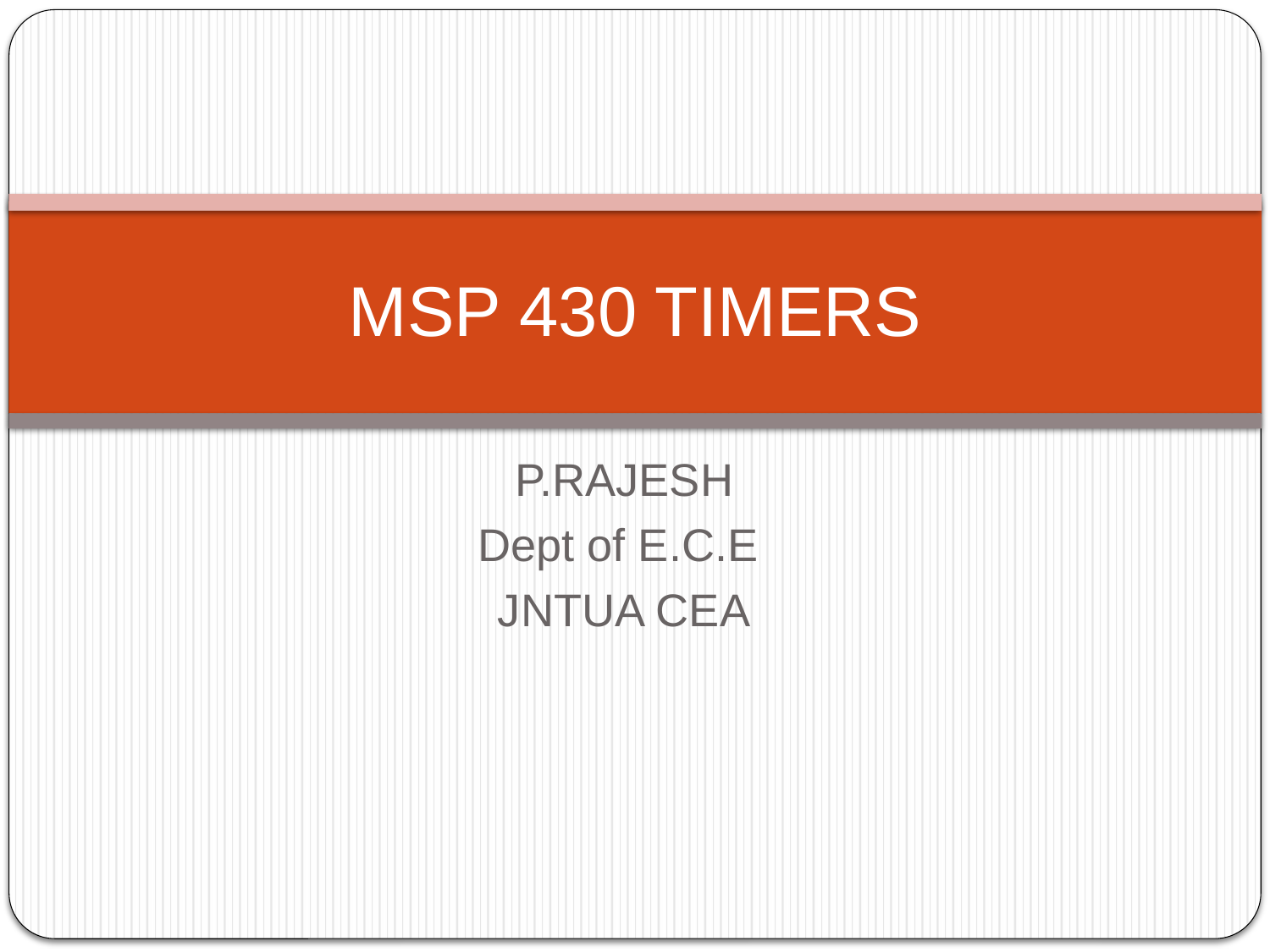

# MSP 430 TIMERS
P.RAJESH
Dept of E.C.E
JNTUA CEA